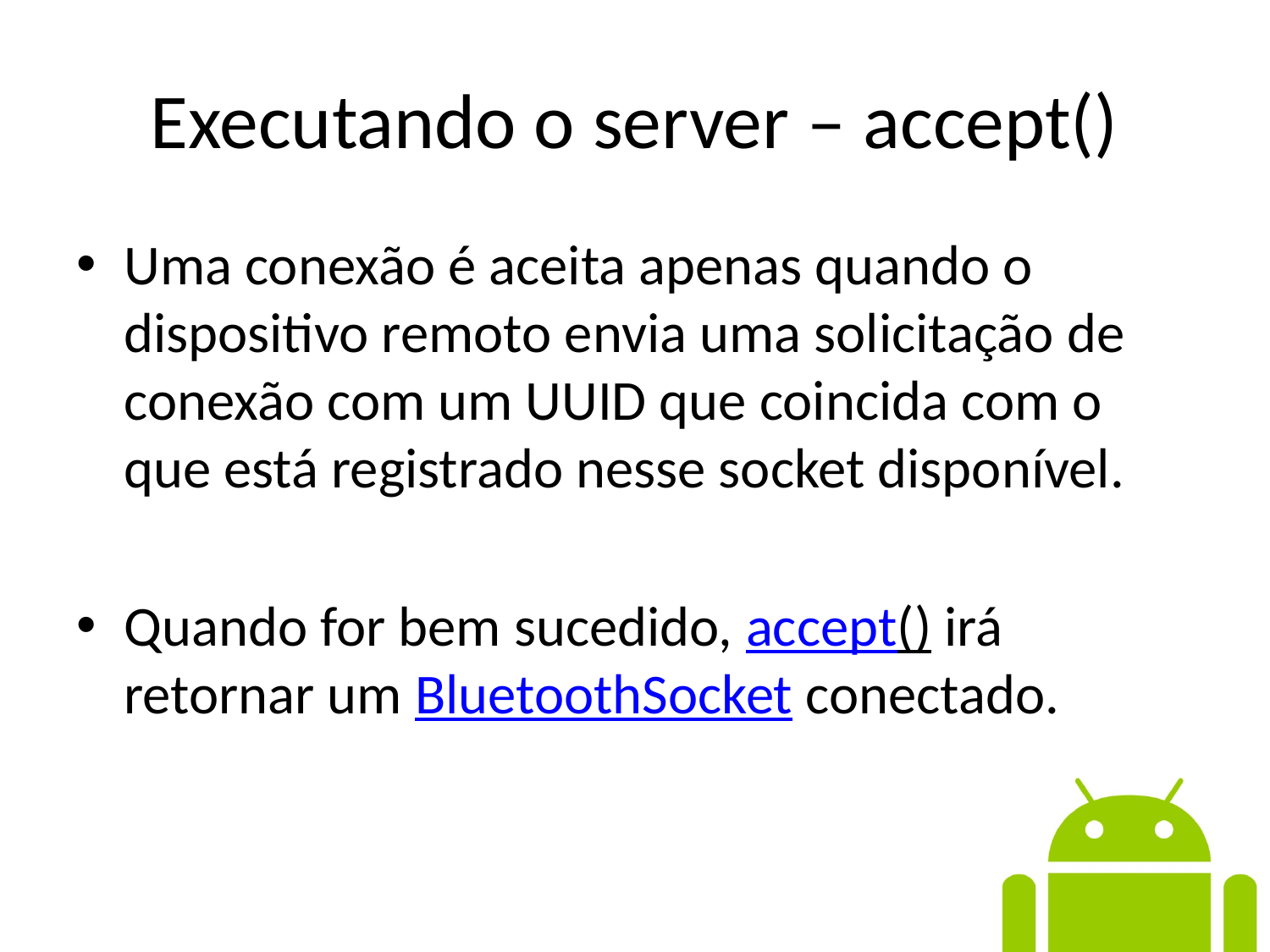

# Executando o server – accept()
Uma conexão é aceita apenas quando o dispositivo remoto envia uma solicitação de conexão com um UUID que coincida com o que está registrado nesse socket disponível.

Quando for bem sucedido, accept() irá retornar um BluetoothSocket conectado.